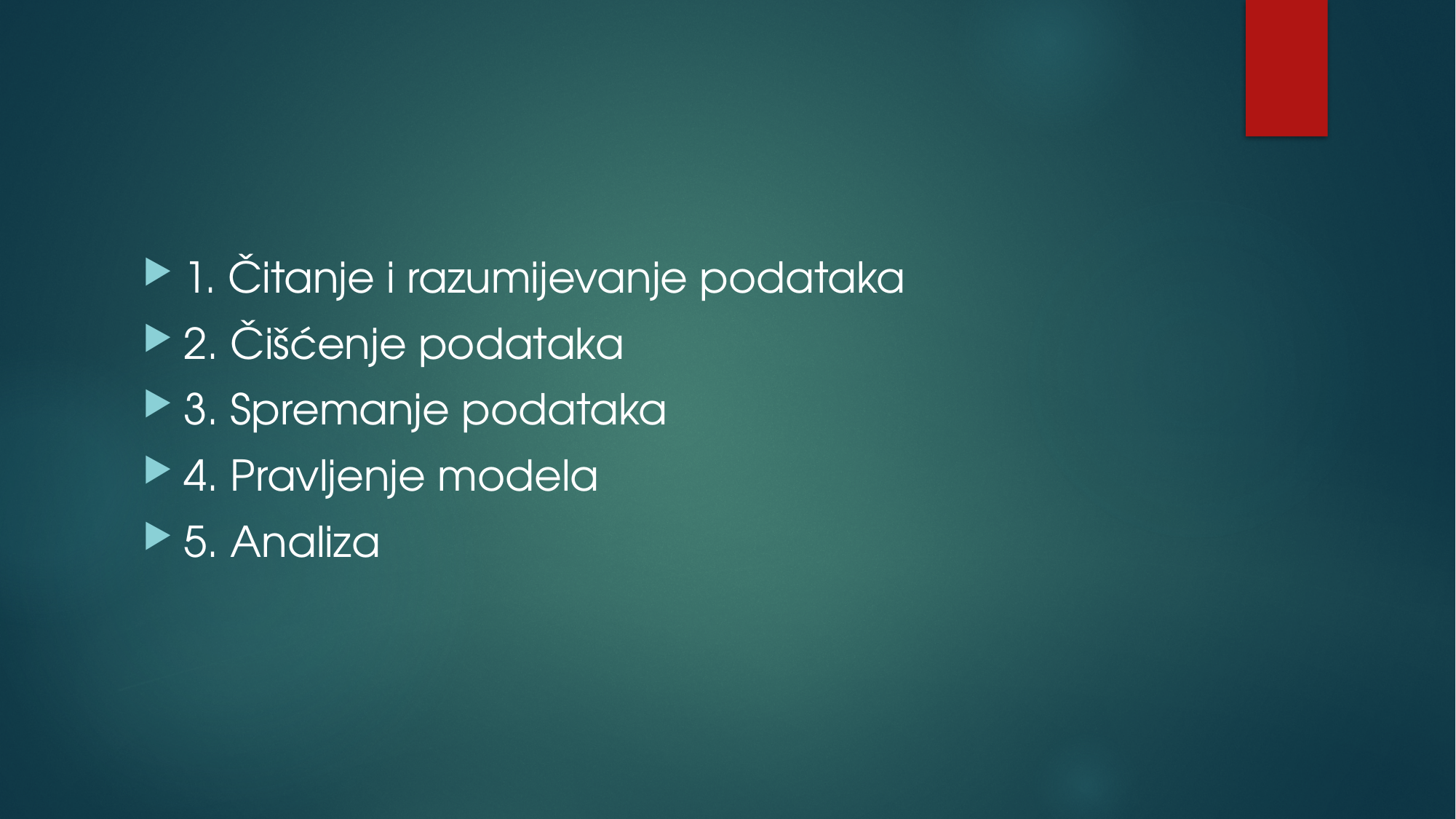

1. Čitanje i razumijevanje podataka
2. Čišćenje podataka
3. Spremanje podataka
4. Pravljenje modela
5. Analiza